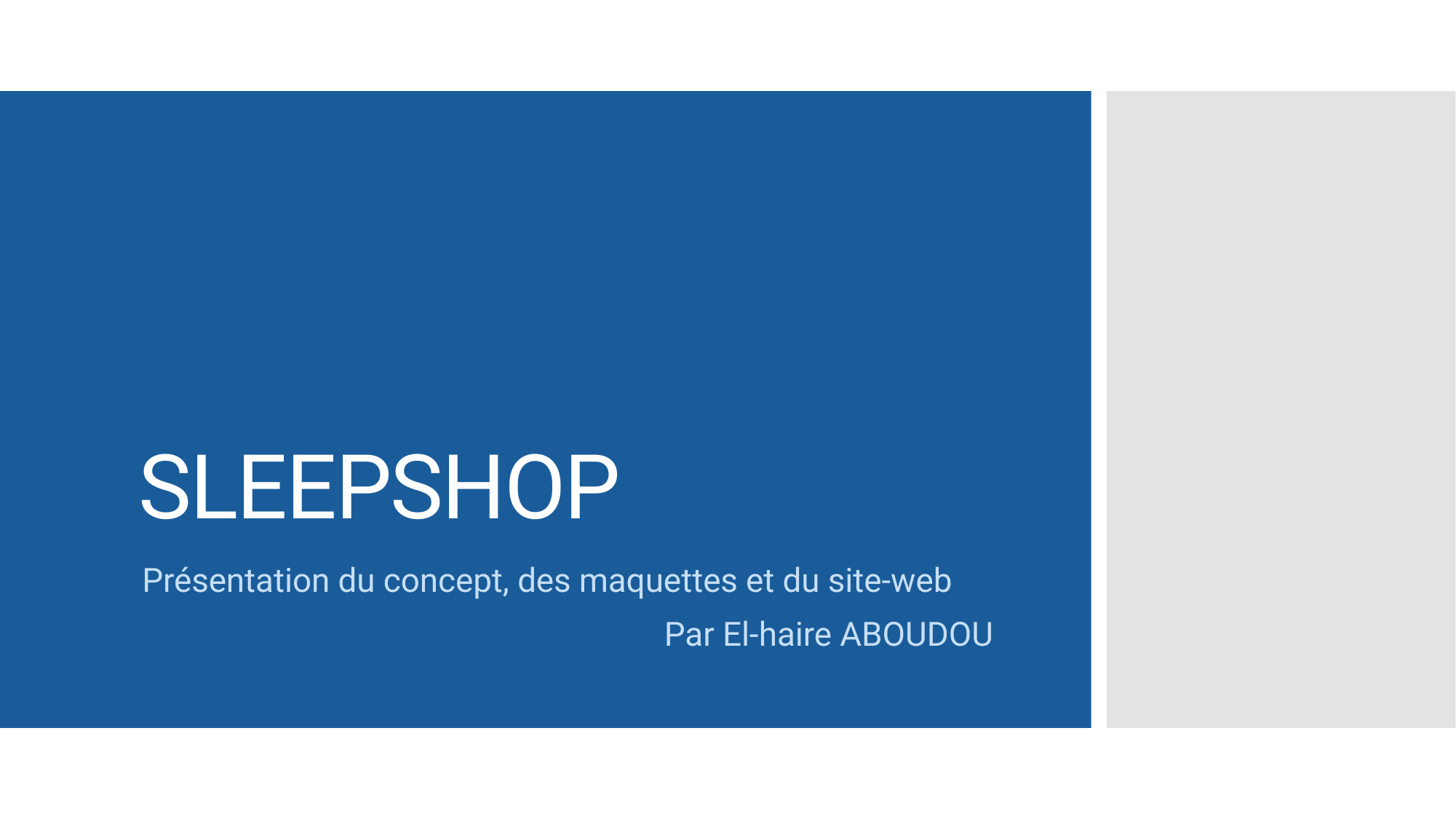

# SLEEPSHOP
Présentation du concept, des maquettes et du site-web
Par El-haire ABOUDOU